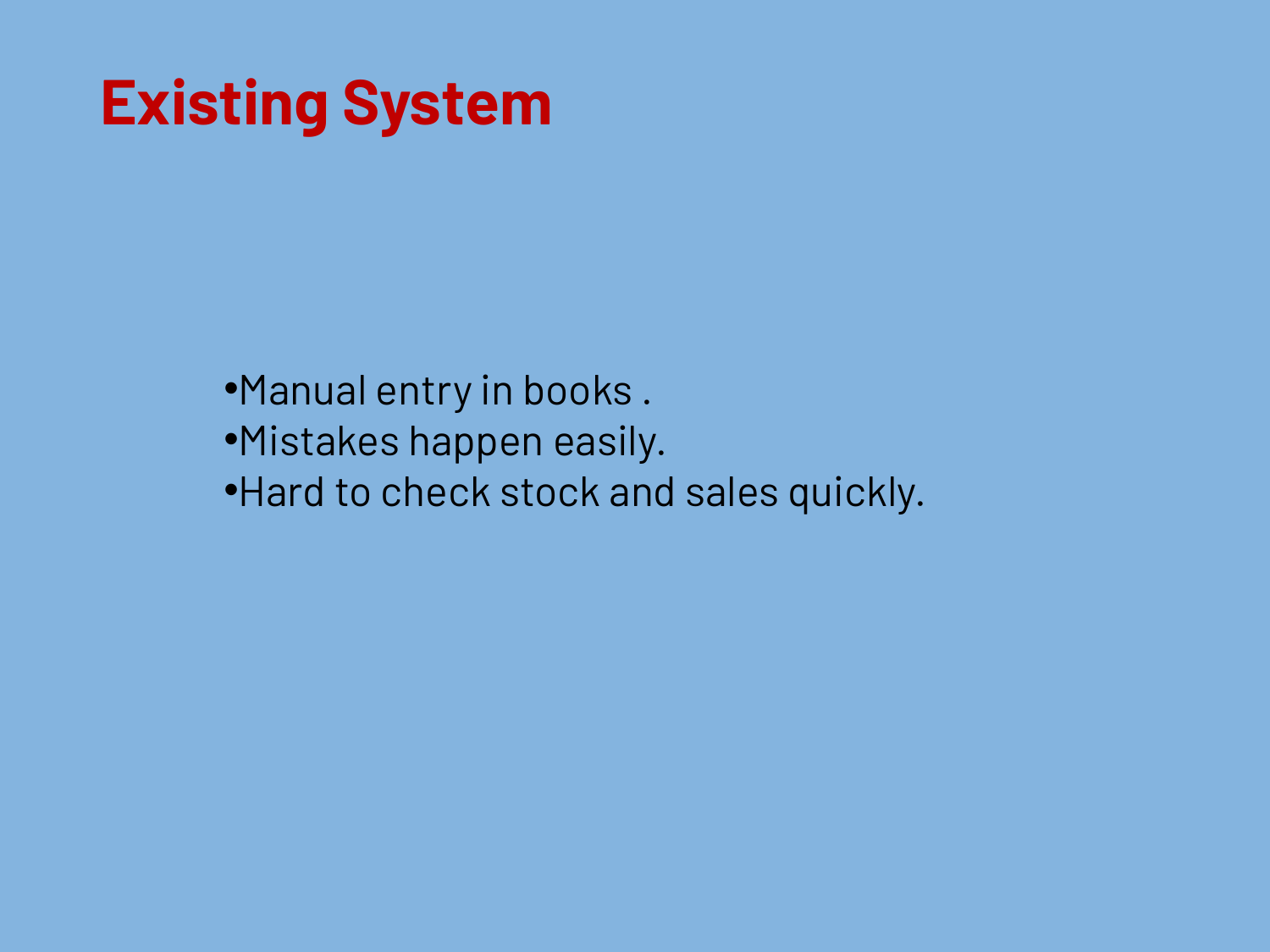

# Existing System
Manual entry in books .
Mistakes happen easily.
Hard to check stock and sales quickly.